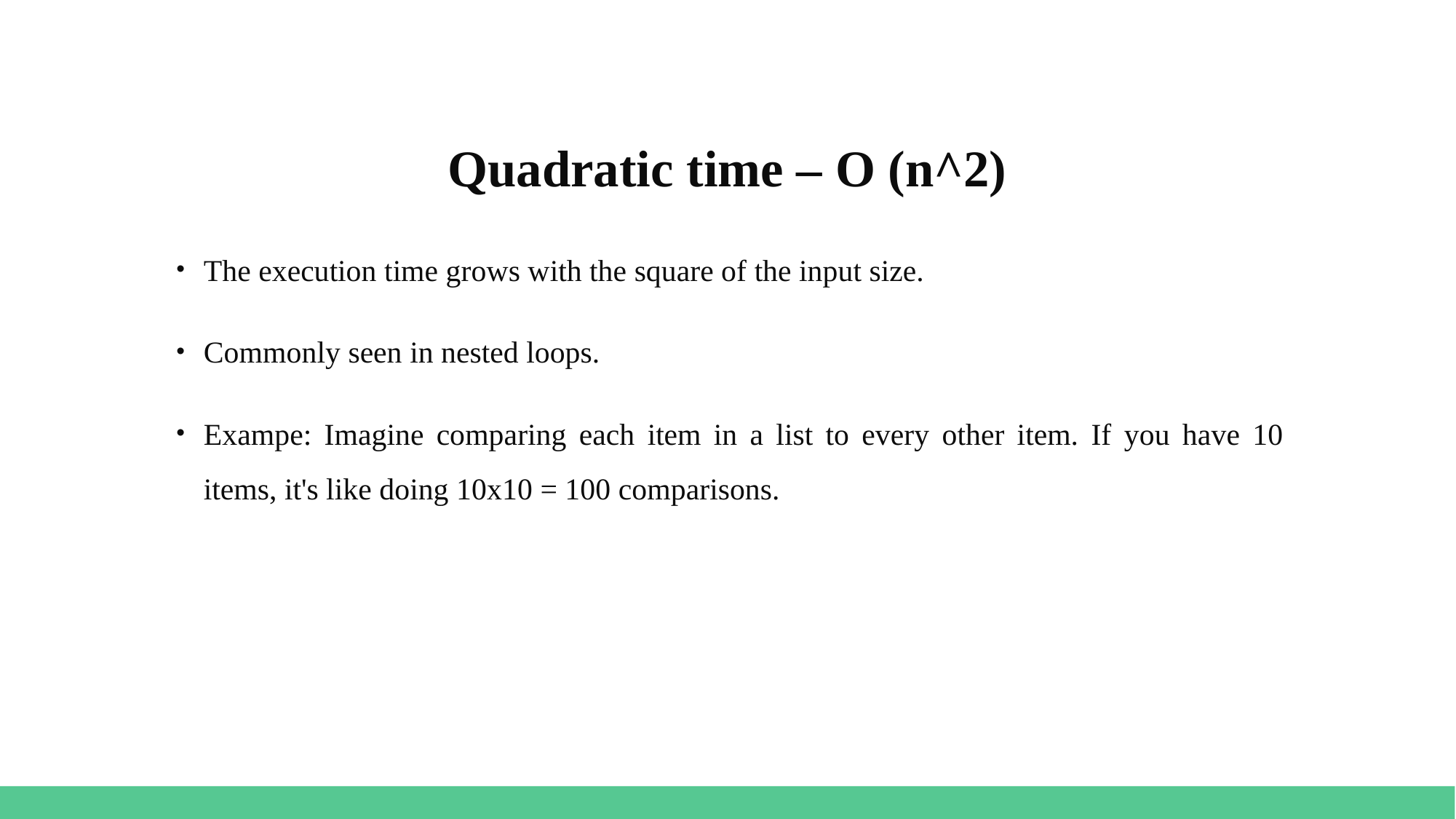

# Quadratic time – O (n^2)
The execution time grows with the square of the input size.
Commonly seen in nested loops.
Exampe: Imagine comparing each item in a list to every other item. If you have 10 items, it's like doing 10x10 = 100 comparisons.